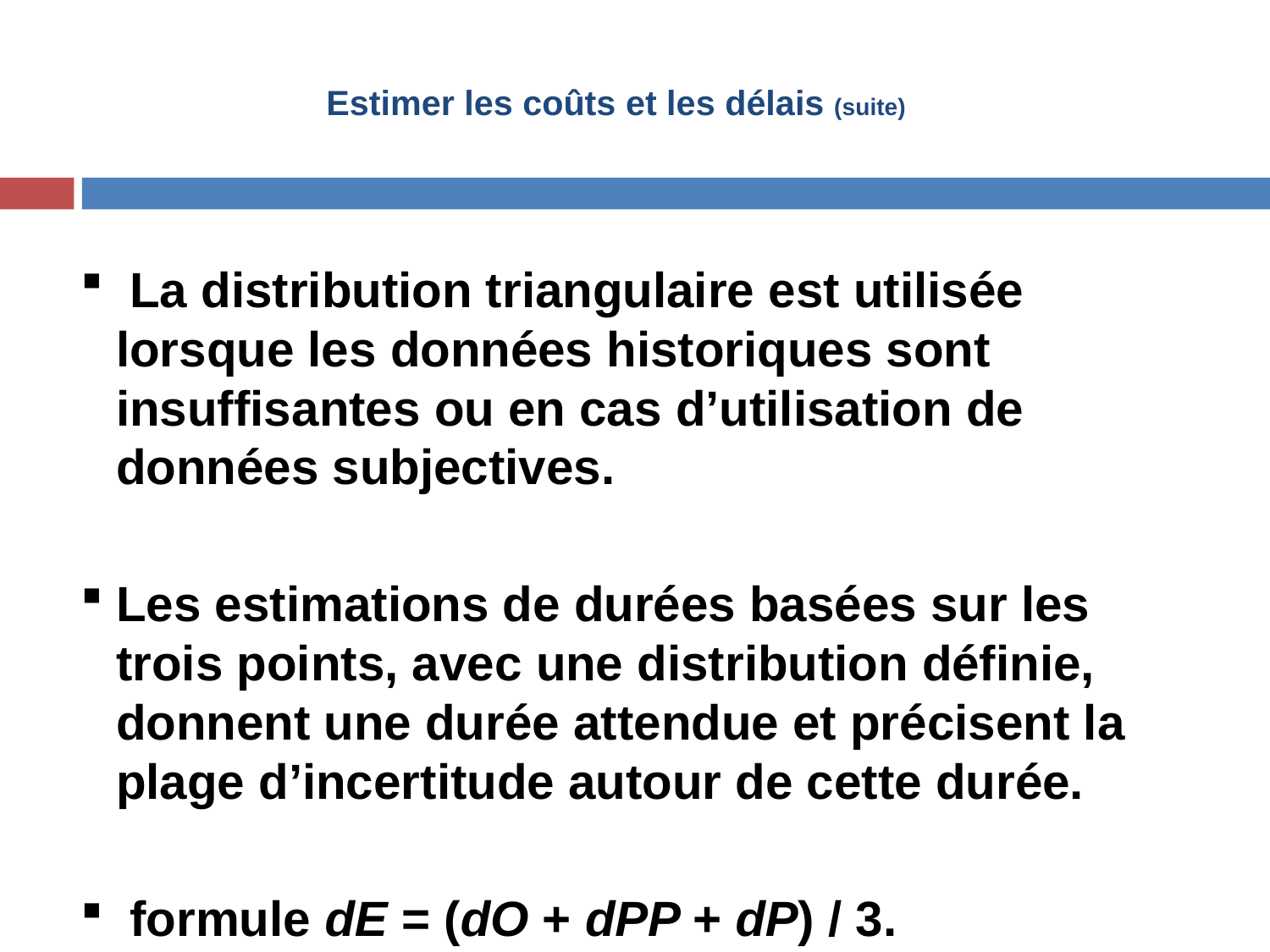

# Estimer les coûts et les délais (suite)
15
 La distribution triangulaire est utilisée lorsque les données historiques sont insuffisantes ou en cas d’utilisation de données subjectives.

Les estimations de durées basées sur les trois points, avec une distribution définie, donnent une durée attendue et précisent la plage d’incertitude autour de cette durée.

 formule dE = (dO + dPP + dP) / 3.

15